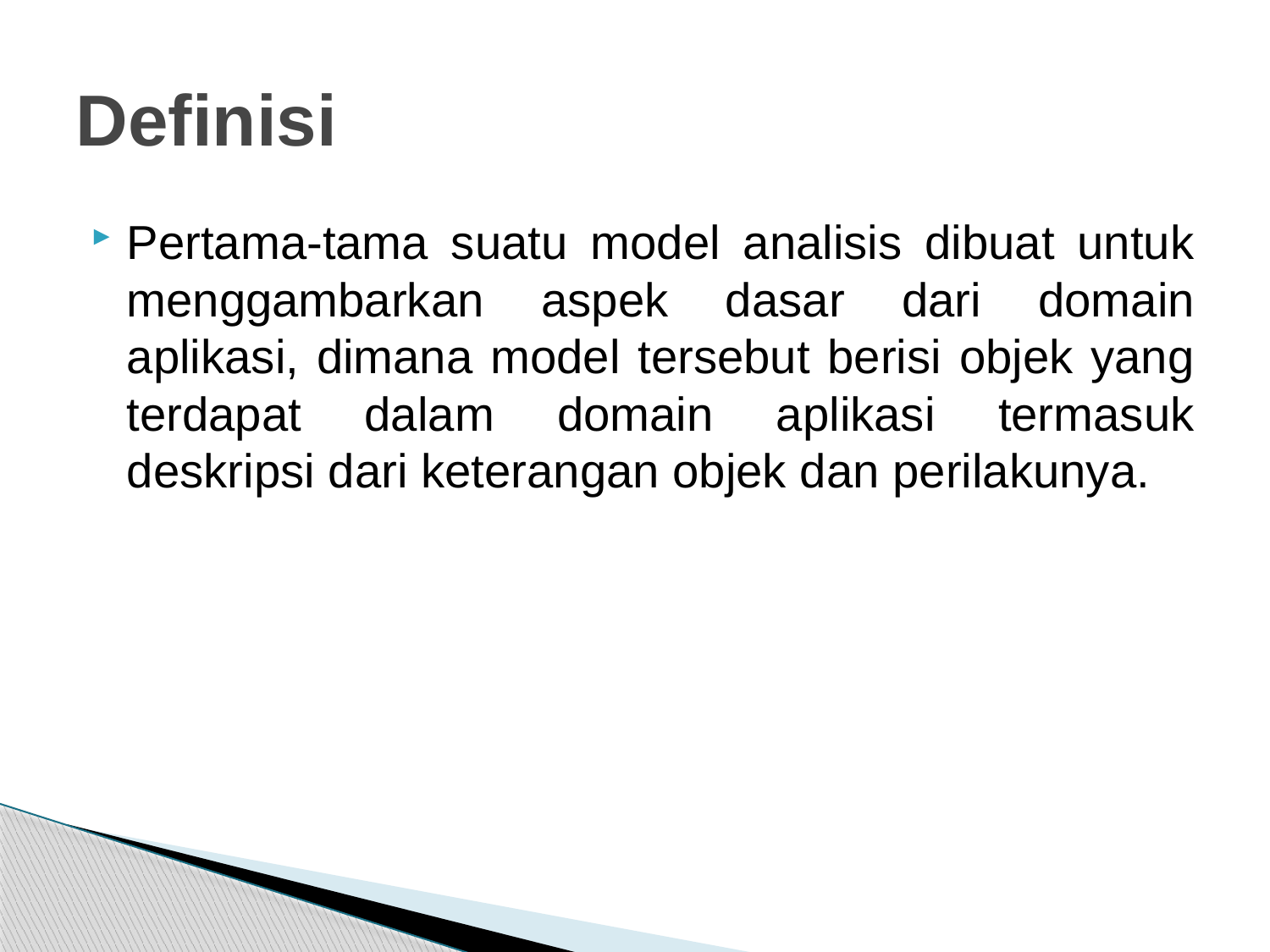

# Definisi
Pertama-tama suatu model analisis dibuat untuk menggambarkan aspek dasar dari domain aplikasi, dimana model tersebut berisi objek yang terdapat dalam domain aplikasi termasuk deskripsi dari keterangan objek dan perilakunya.